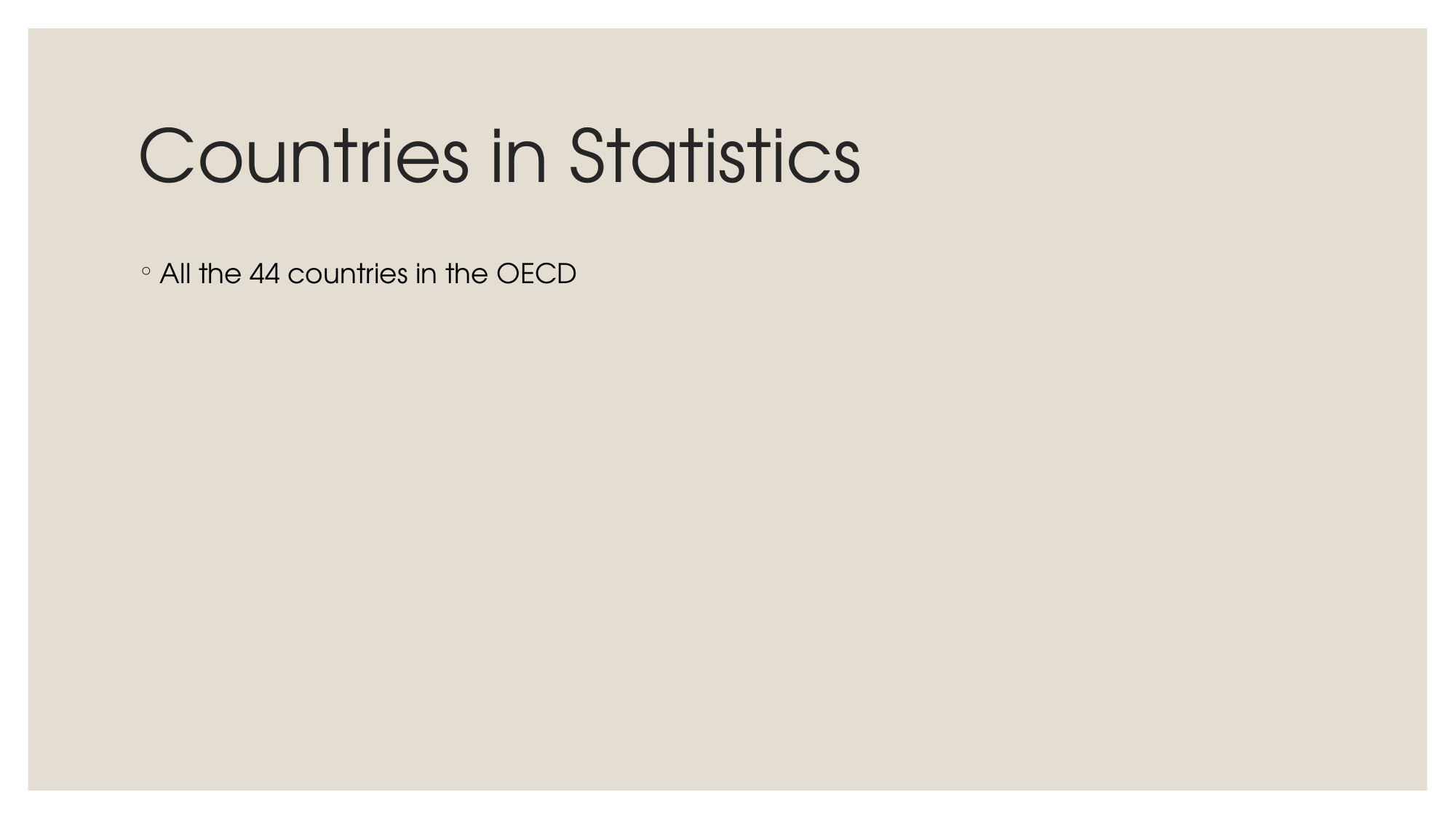

# Countries in Statistics
All the 44 countries in the OECD